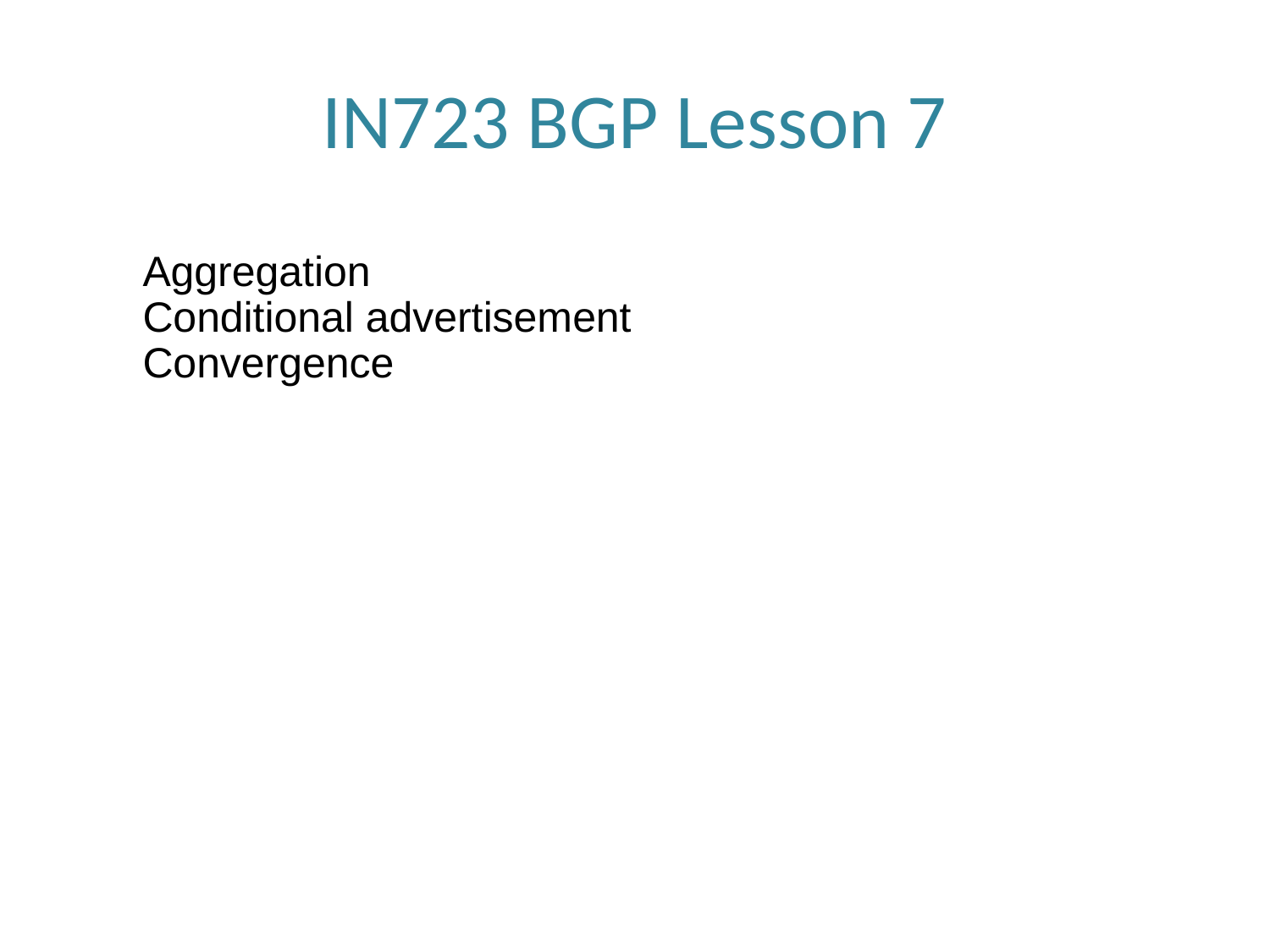

# IN723 BGP Lesson 7

Aggregation
Conditional advertisement
Convergence